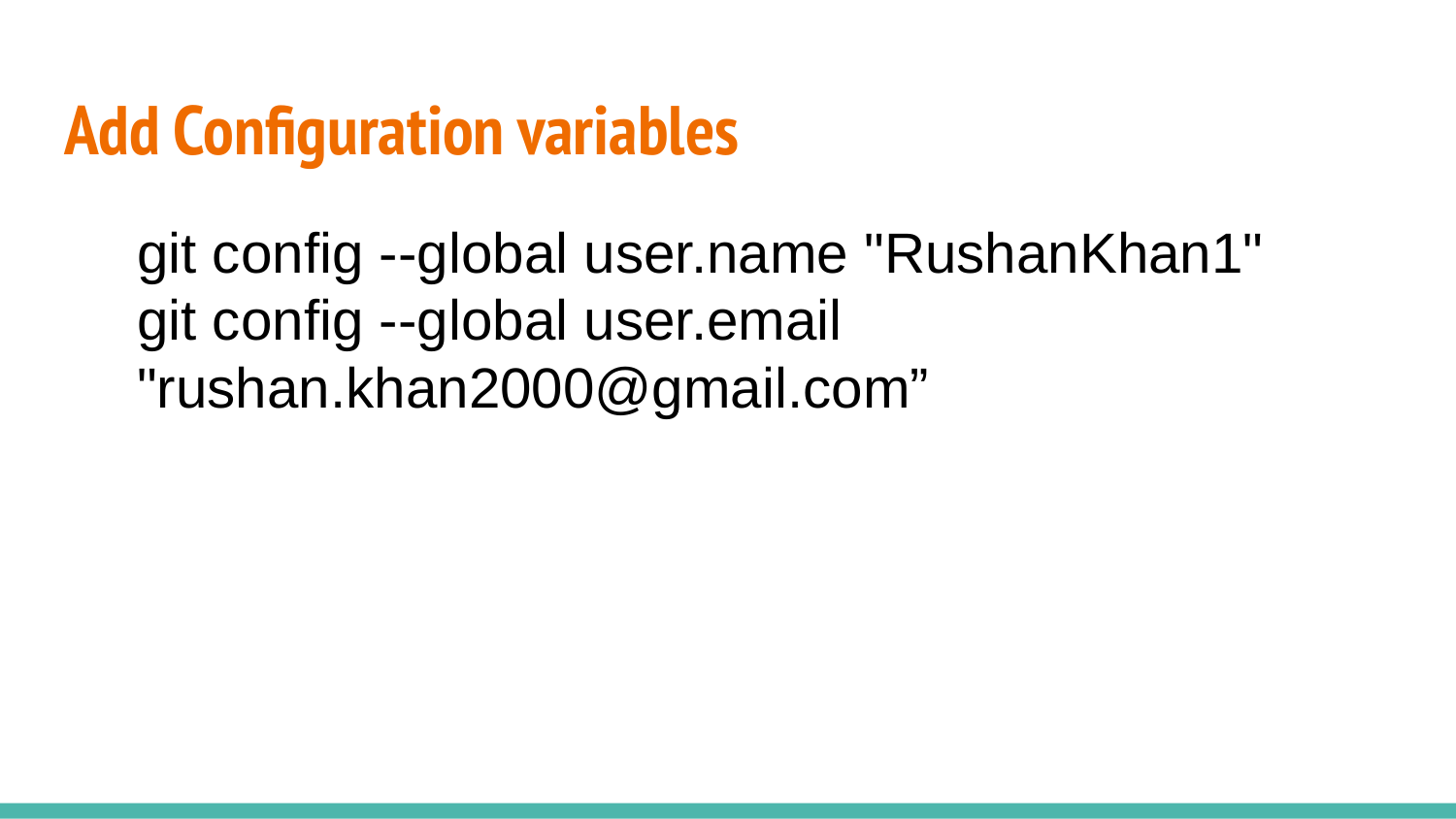

# Add Configuration variables
git config --global user.name "RushanKhan1"
git config --global user.email "rushan.khan2000@gmail.com”